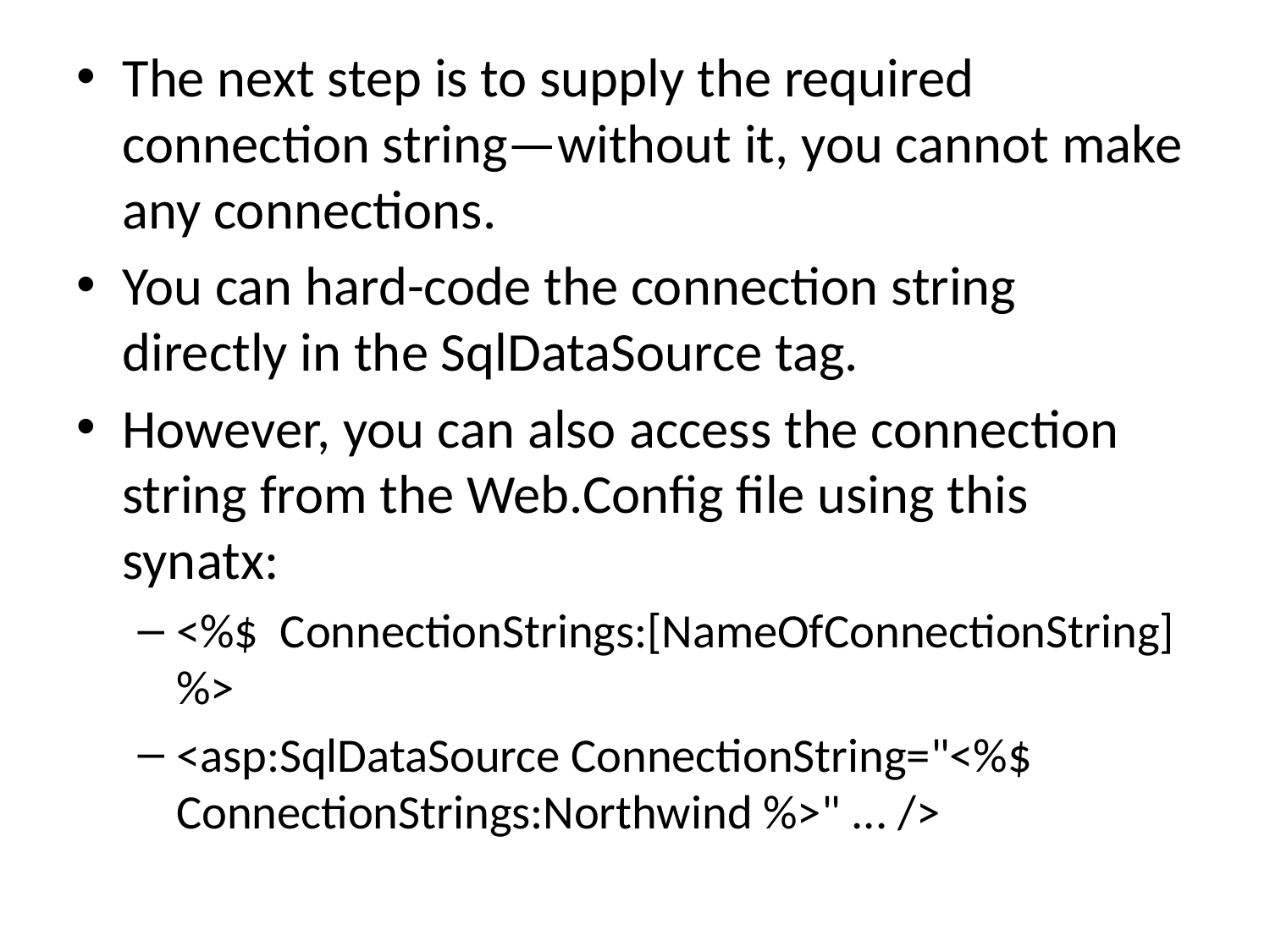

The next step is to supply the required connection string—without it, you cannot make any connections.
You can hard-code the connection string directly in the SqlDataSource tag.
However, you can also access the connection string from the Web.Config file using this synatx:
<%$  ConnectionStrings:[NameOfConnectionString] %>
<asp:SqlDataSource ConnectionString="<%$ ConnectionStrings:Northwind %>" ... />